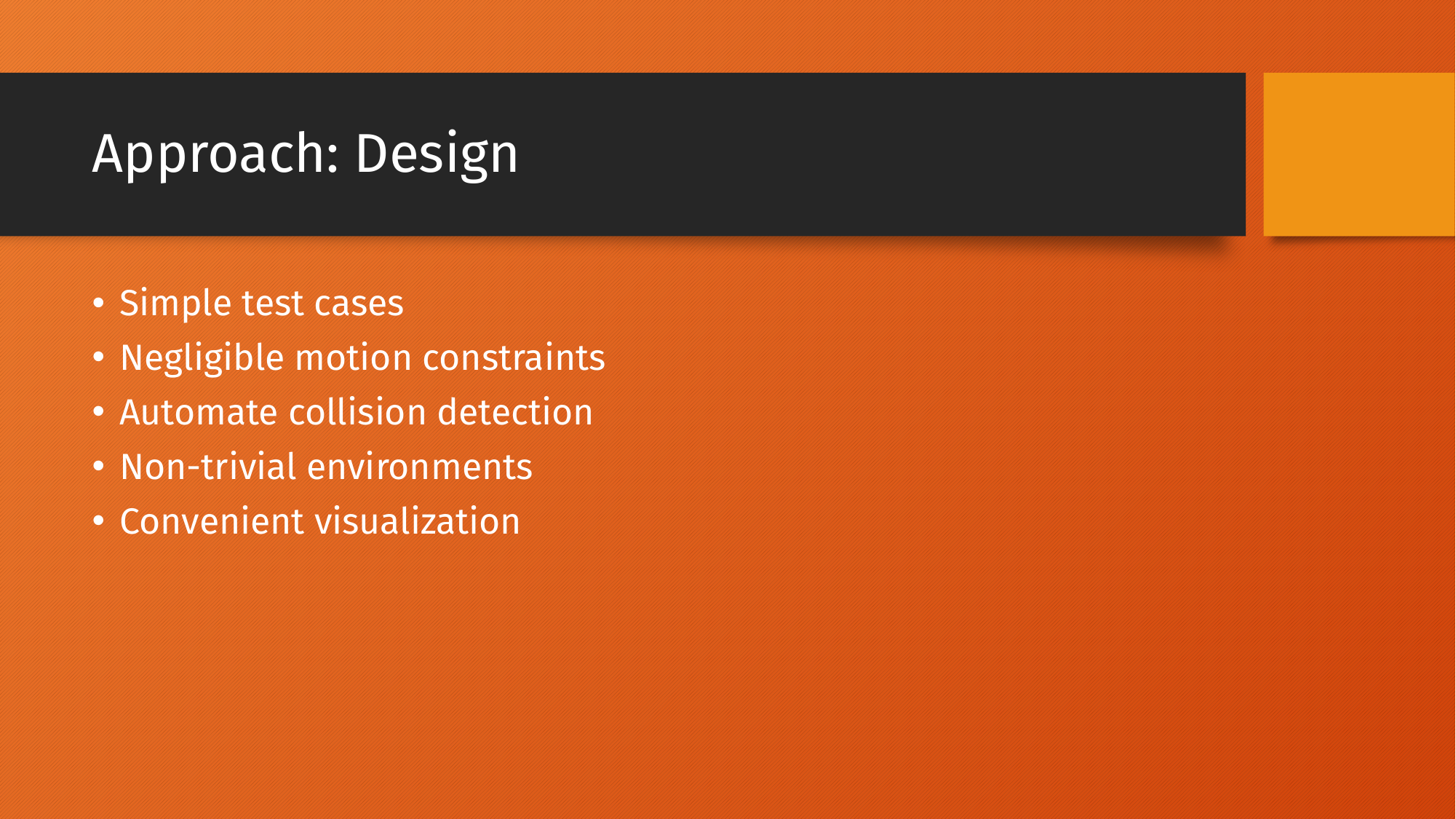

# Approach: Design
Simple test cases
Negligible motion constraints
Automate collision detection
Non-trivial environments
Convenient visualization